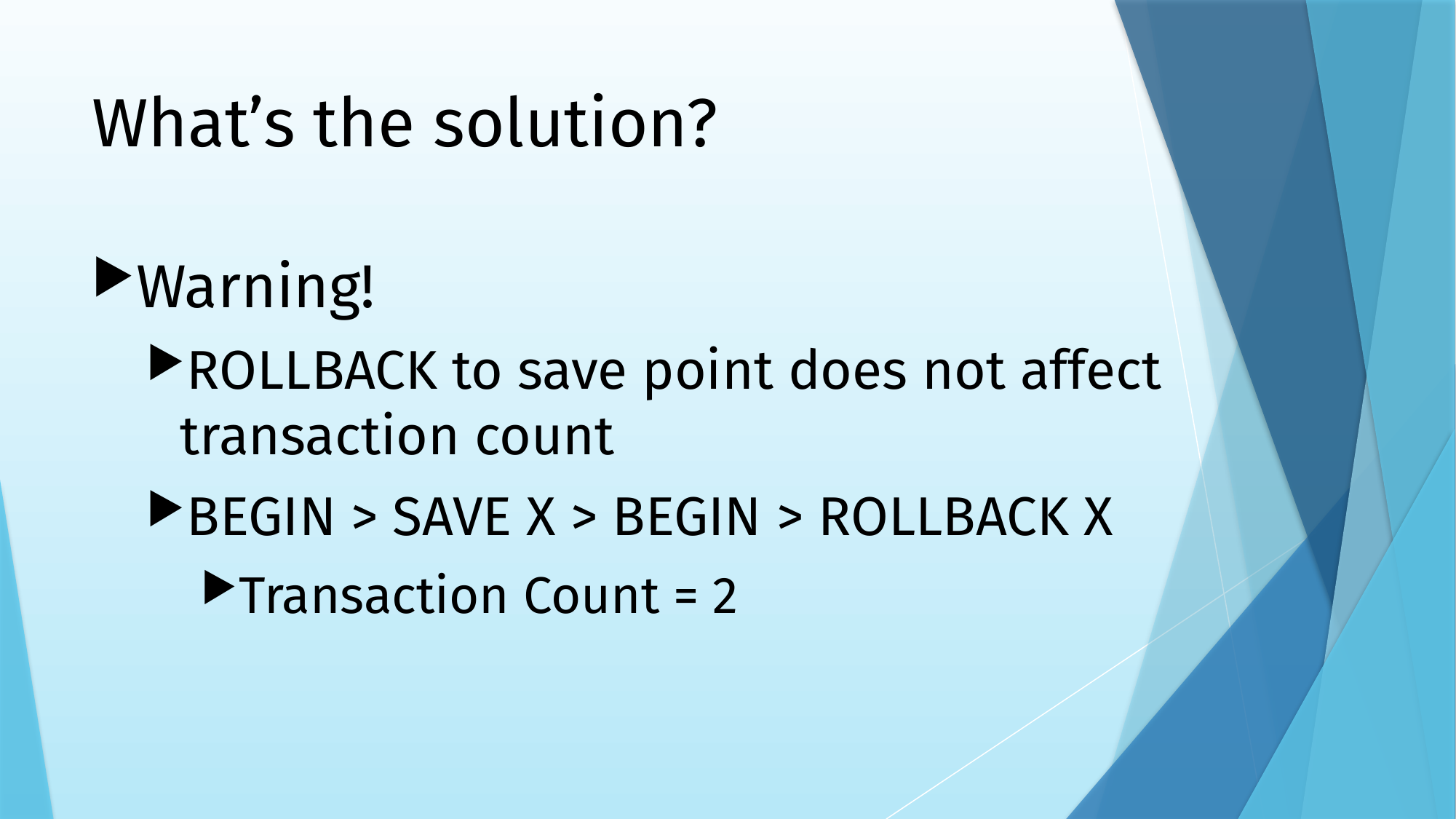

# What’s the solution?
Warning!
ROLLBACK to save point does not affect transaction count
BEGIN > SAVE X > BEGIN > ROLLBACK X
Transaction Count = 2